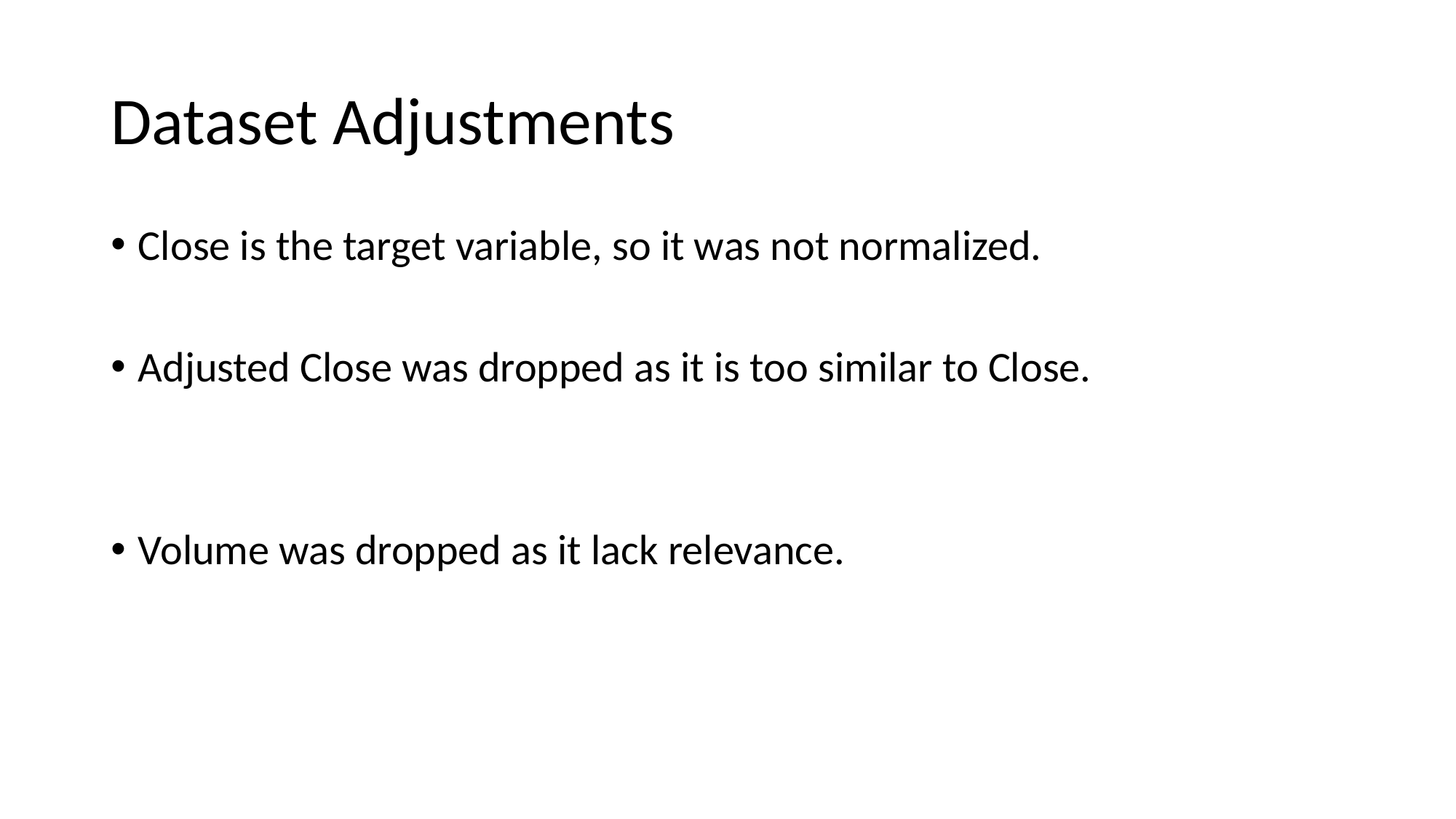

# Dataset Adjustments
Close is the target variable, so it was not normalized.

Adjusted Close was dropped as it is too similar to Close.

Volume was dropped as it lack relevance.